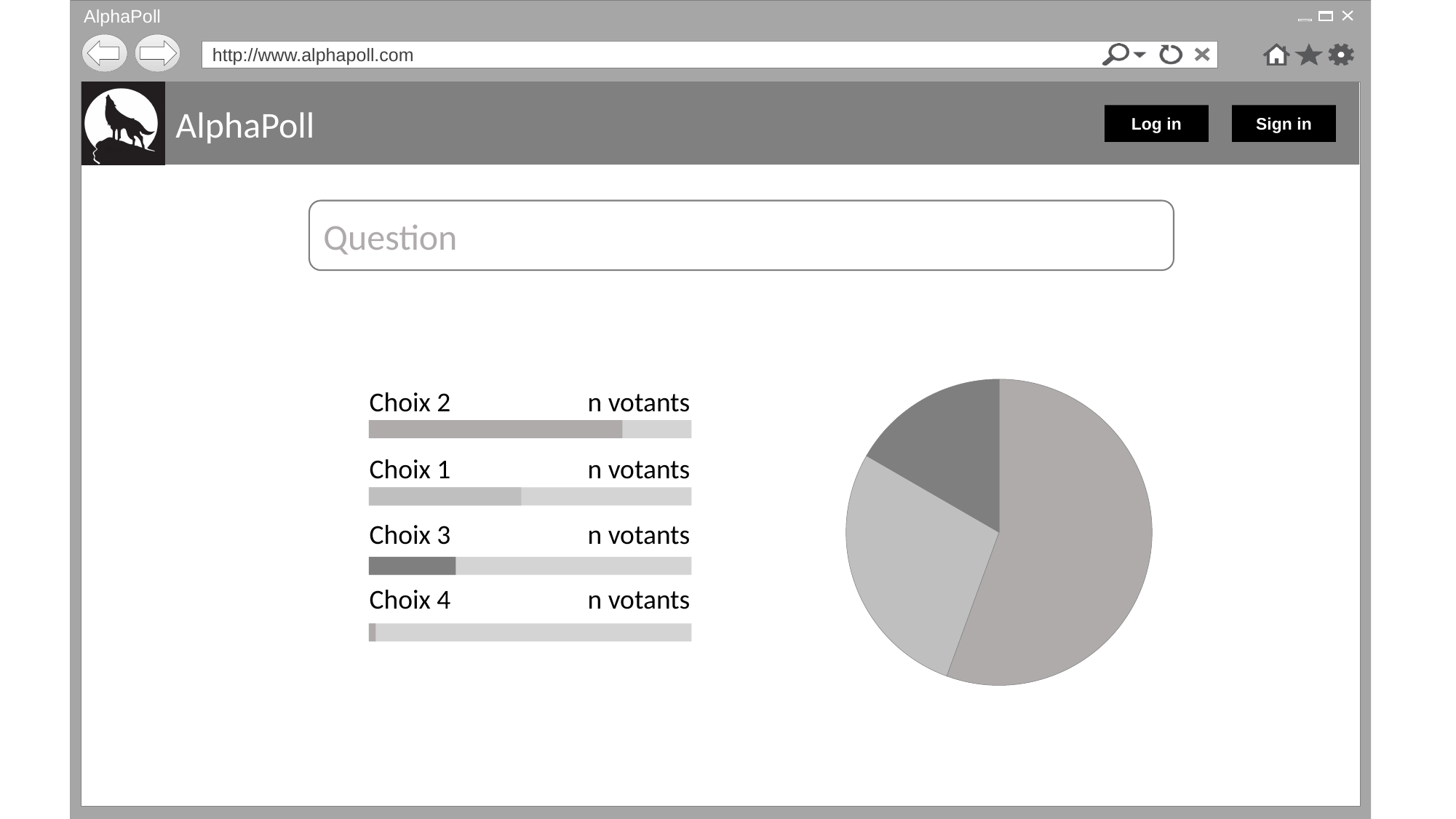

Question

### Chart

| Category | Sales |
|---|---|
| 1st Qtr | 6.0 |
| 2nd Qtr | 3.0 |
| 3rd Qtr | 1.8 |
        Choix 2	        n votants

        Choix 1	        n votants

        Choix 3	        n votants

        Choix 4	        n votants